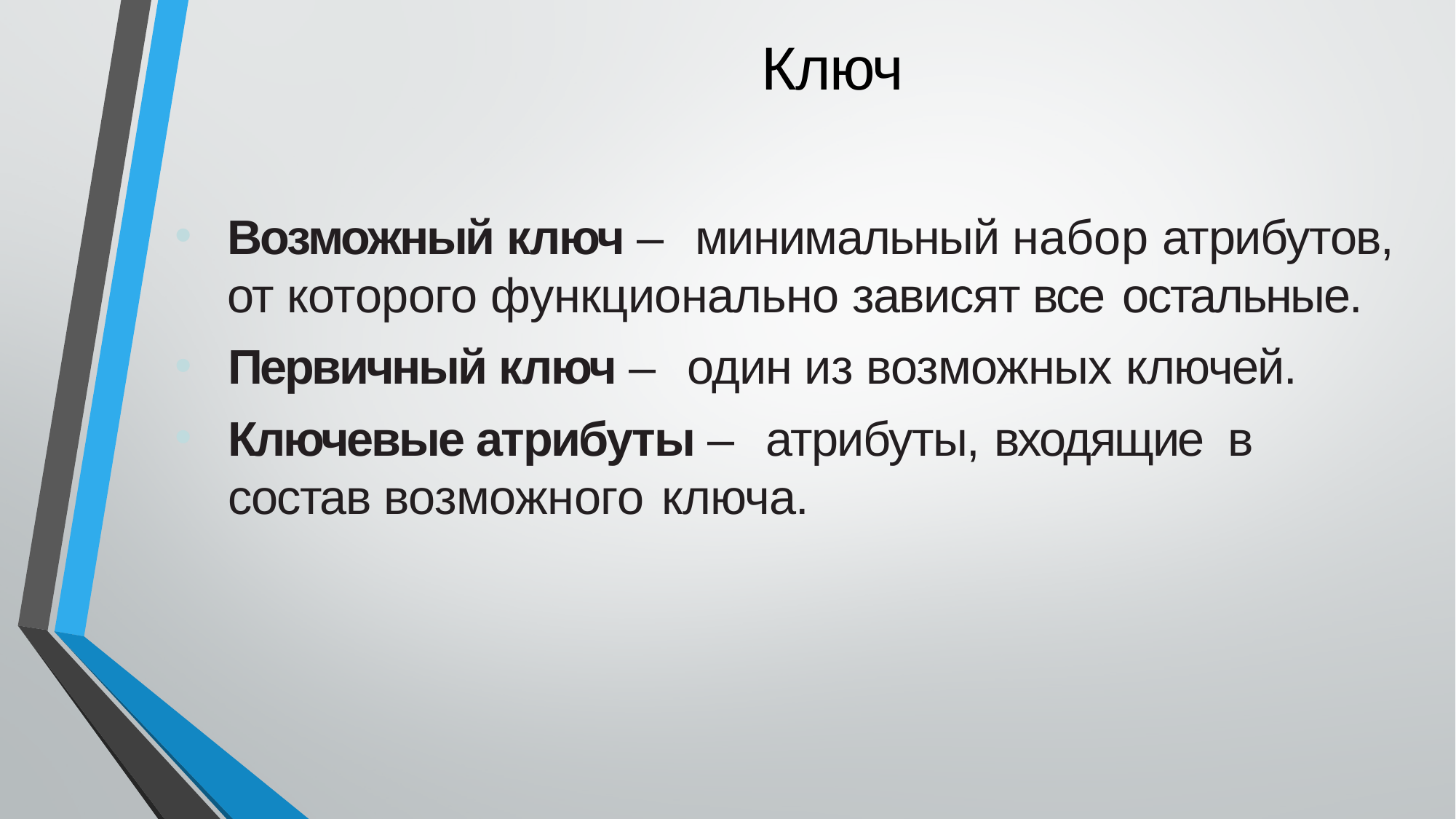

# Ключ
Возможный ключ – минимальный набор атрибутов,  от которого функционально зависят все остальные.
Первичный ключ – один из возможных ключей.
Ключевые атрибуты – атрибуты, входящие  в состав возможного ключа.